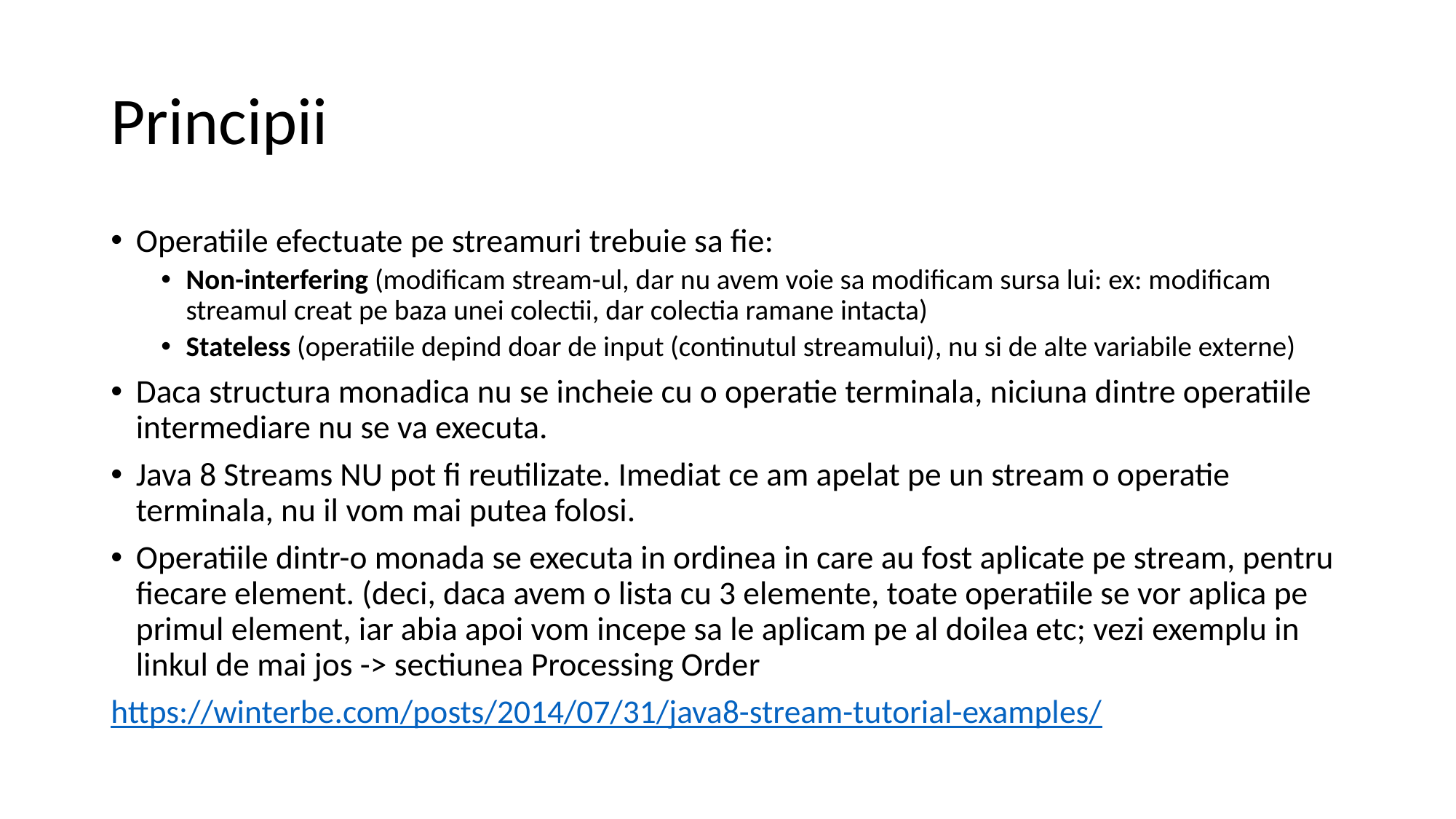

# Principii
Operatiile efectuate pe streamuri trebuie sa fie:
Non-interfering (modificam stream-ul, dar nu avem voie sa modificam sursa lui: ex: modificam streamul creat pe baza unei colectii, dar colectia ramane intacta)
Stateless (operatiile depind doar de input (continutul streamului), nu si de alte variabile externe)
Daca structura monadica nu se incheie cu o operatie terminala, niciuna dintre operatiile intermediare nu se va executa.
Java 8 Streams NU pot fi reutilizate. Imediat ce am apelat pe un stream o operatie terminala, nu il vom mai putea folosi.
Operatiile dintr-o monada se executa in ordinea in care au fost aplicate pe stream, pentru fiecare element. (deci, daca avem o lista cu 3 elemente, toate operatiile se vor aplica pe primul element, iar abia apoi vom incepe sa le aplicam pe al doilea etc; vezi exemplu in linkul de mai jos -> sectiunea Processing Order
https://winterbe.com/posts/2014/07/31/java8-stream-tutorial-examples/